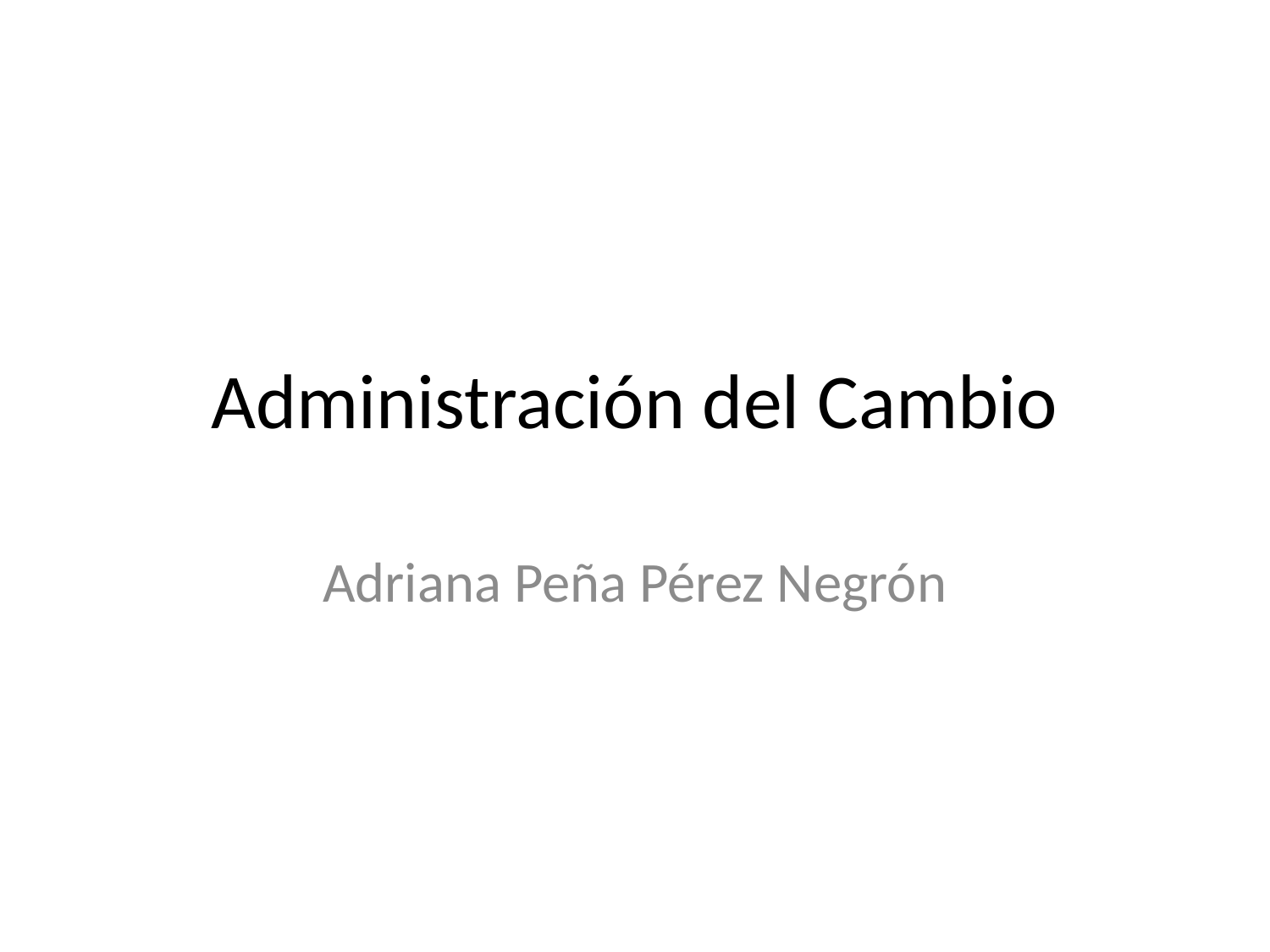

# Administración del Cambio
Adriana Peña Pérez Negrón